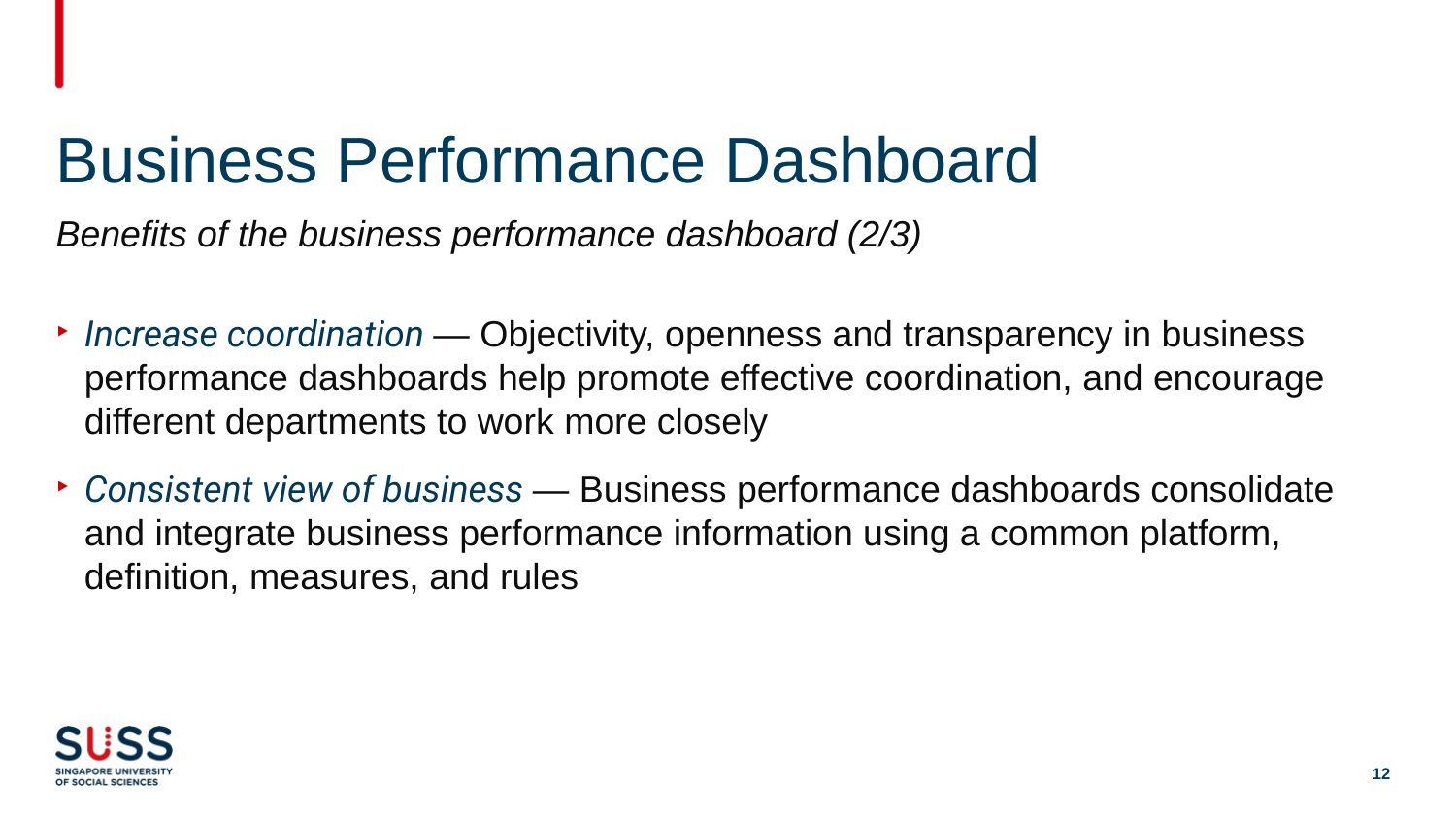

# Business Performance Dashboard
Benefits of the business performance dashboard (2/3)
Increase coordination — Objectivity, openness and transparency in business performance dashboards help promote effective coordination, and encourage different departments to work more closely
Consistent view of business — Business performance dashboards consolidate and integrate business performance information using a common platform, definition, measures, and rules